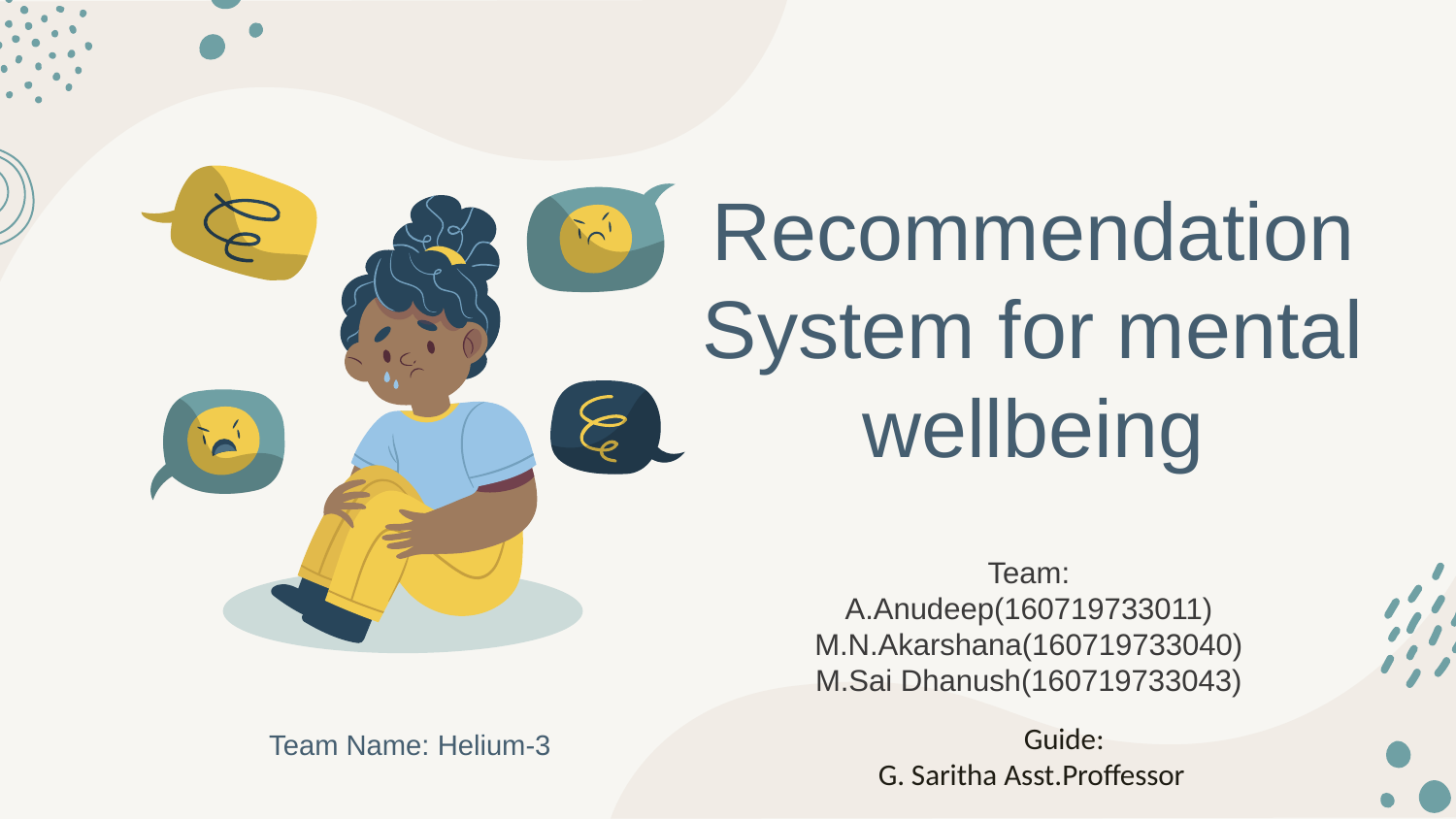

# Recommendation System for mental wellbeing

Team:
A.Anudeep(160719733011)
M.N.Akarshana(160719733040)
M.Sai Dhanush(160719733043)

	Guide:
G. Saritha Asst.Proffessor

Team Name: Helium-3